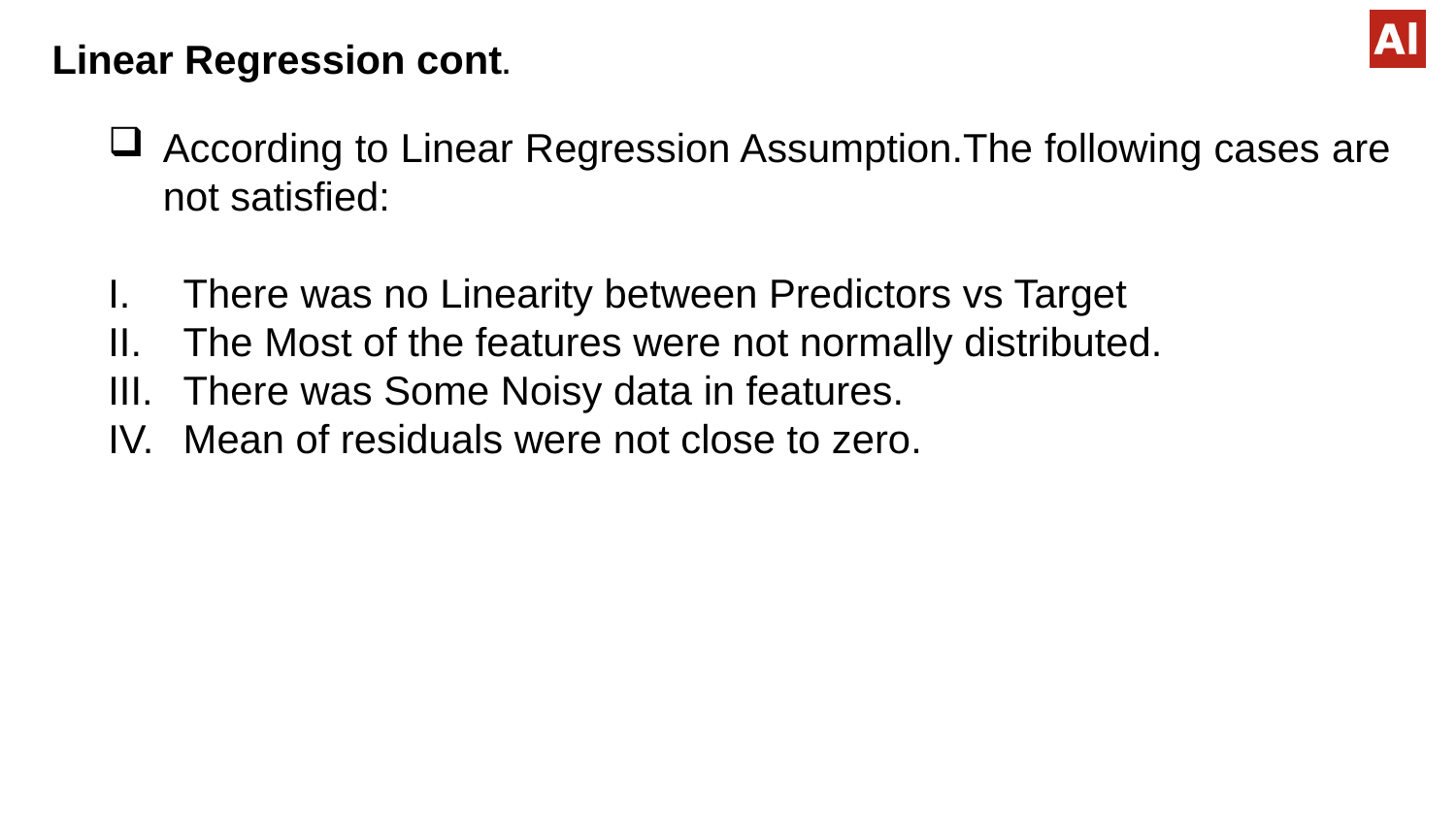

Linear Regression cont.
According to Linear Regression Assumption.The following cases are not satisfied:

 There was no Linearity between Predictors vs Target
 The Most of the features were not normally distributed.
 There was Some Noisy data in features.
 Mean of residuals were not close to zero.